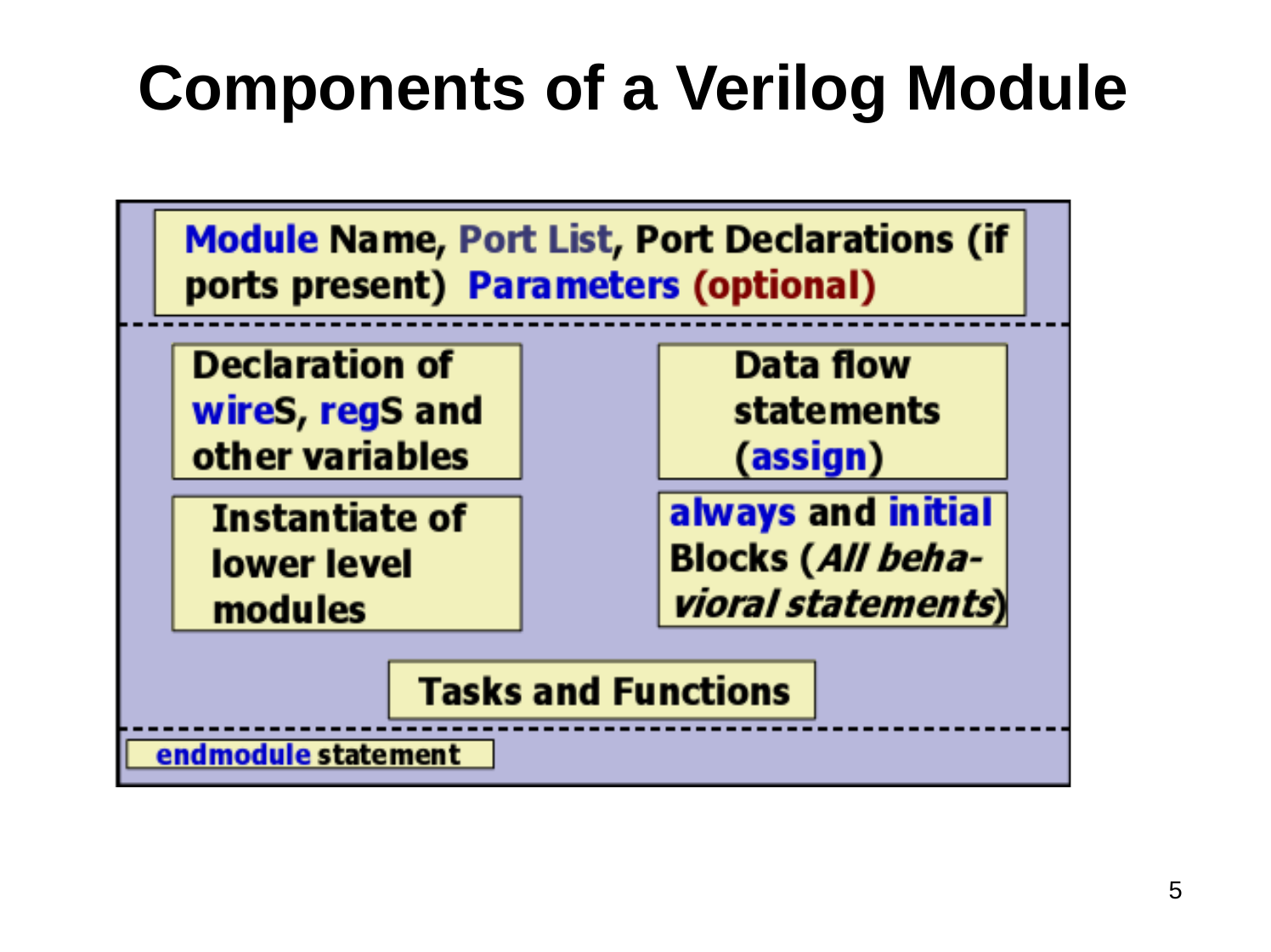

# Components of a Verilog Module

5